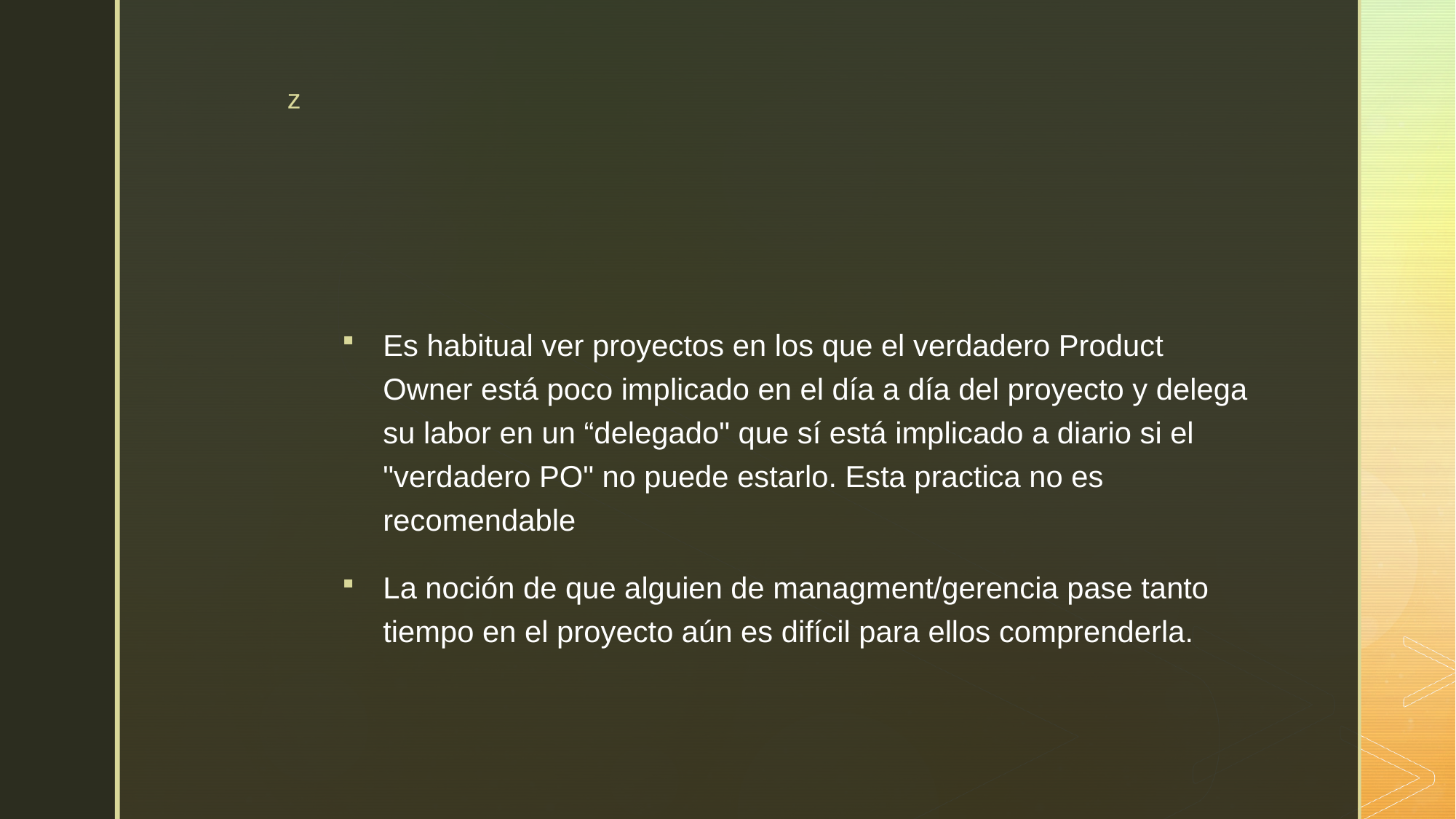

#
Es habitual ver proyectos en los que el verdadero Product Owner está poco implicado en el día a día del proyecto y delega su labor en un “delegado" que sí está implicado a diario si el "verdadero PO" no puede estarlo. Esta practica no es recomendable
La noción de que alguien de managment/gerencia pase tanto tiempo en el proyecto aún es difícil para ellos comprenderla.